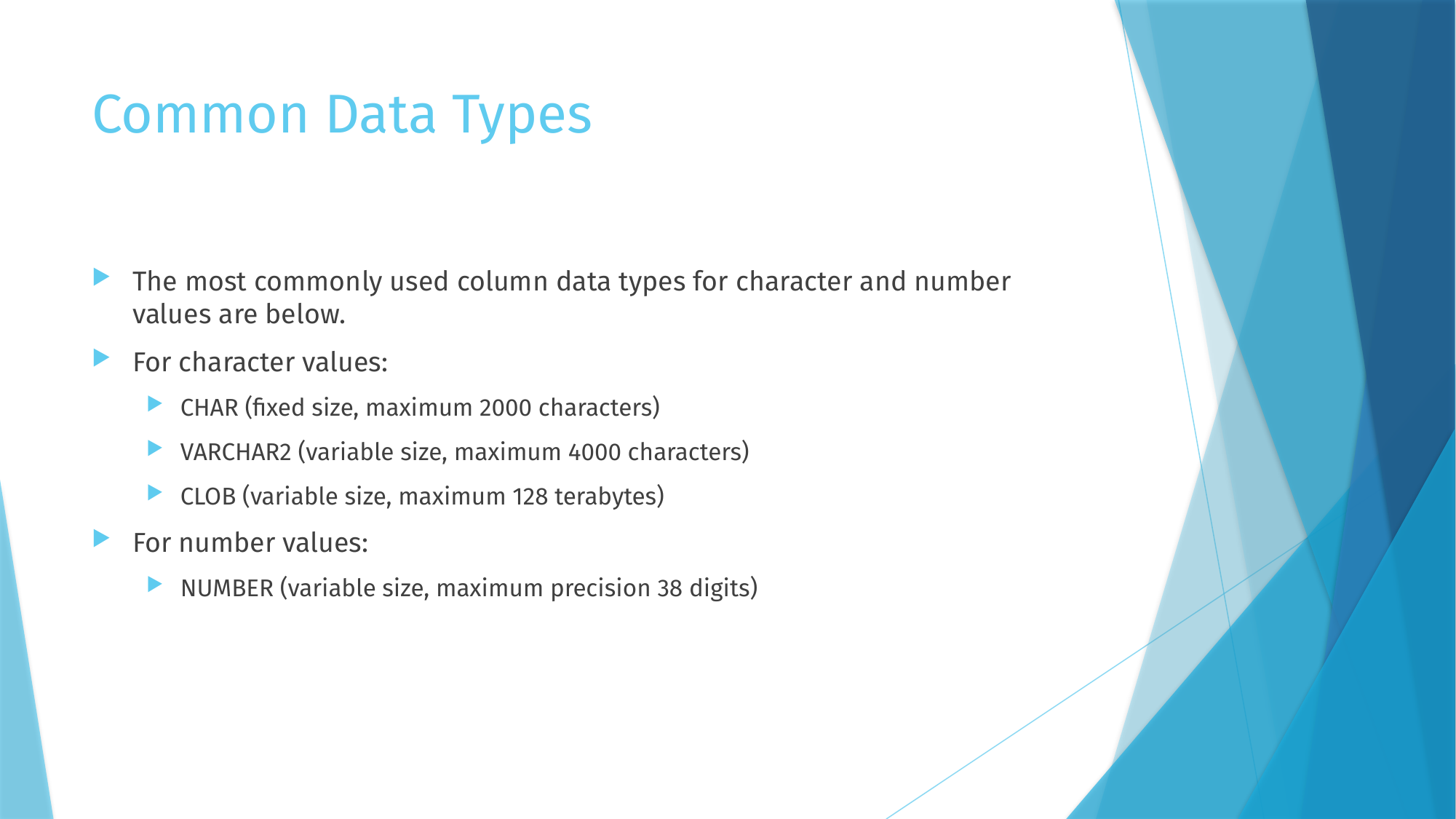

# Common Data Types
The most commonly used column data types for character and number values are below.
For character values:
CHAR (fixed size, maximum 2000 characters)
VARCHAR2 (variable size, maximum 4000 characters)
CLOB (variable size, maximum 128 terabytes)
For number values:
NUMBER (variable size, maximum precision 38 digits)